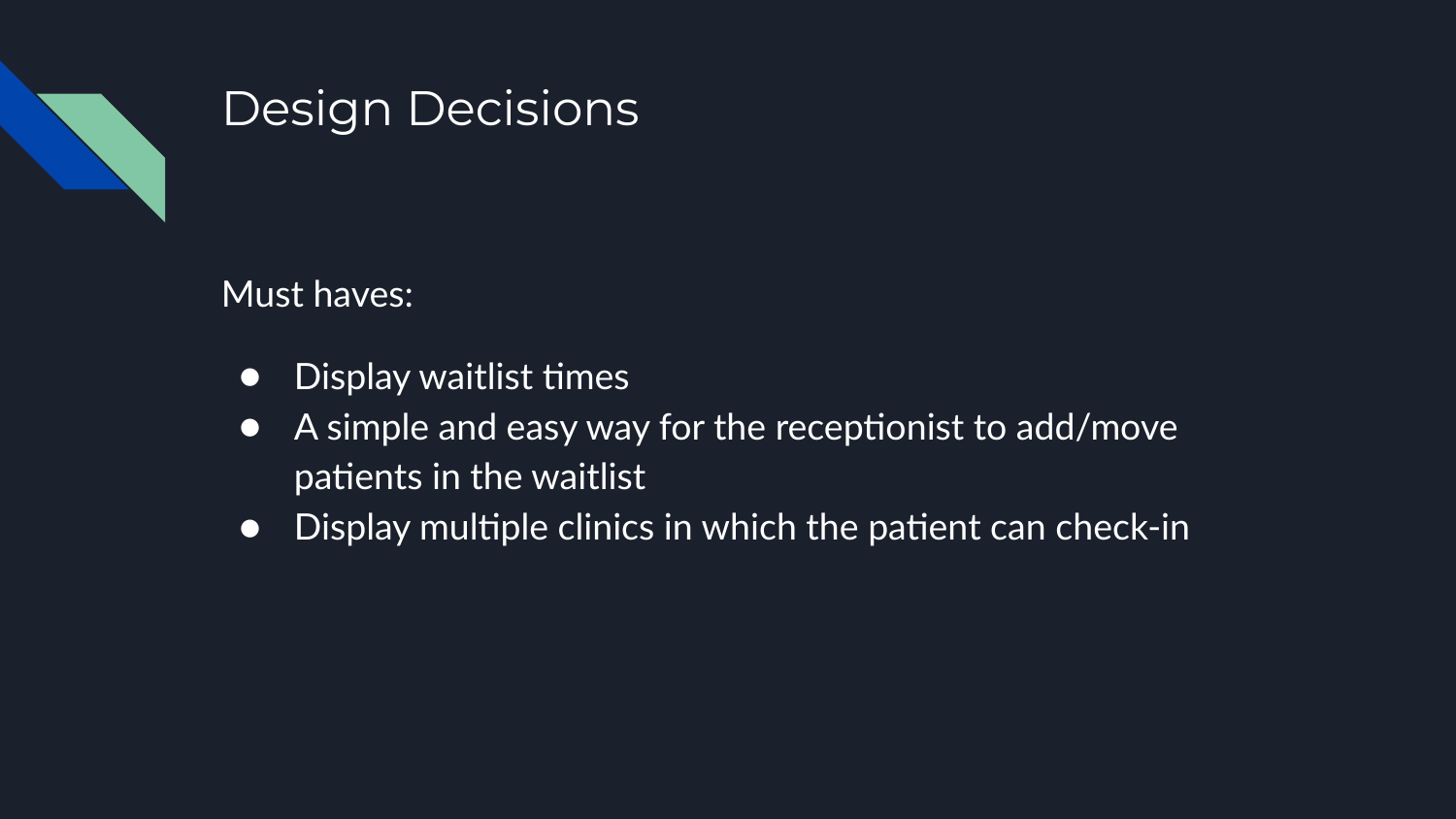

# Design Decisions
Must haves:
Display waitlist times
A simple and easy way for the receptionist to add/move patients in the waitlist
Display multiple clinics in which the patient can check-in